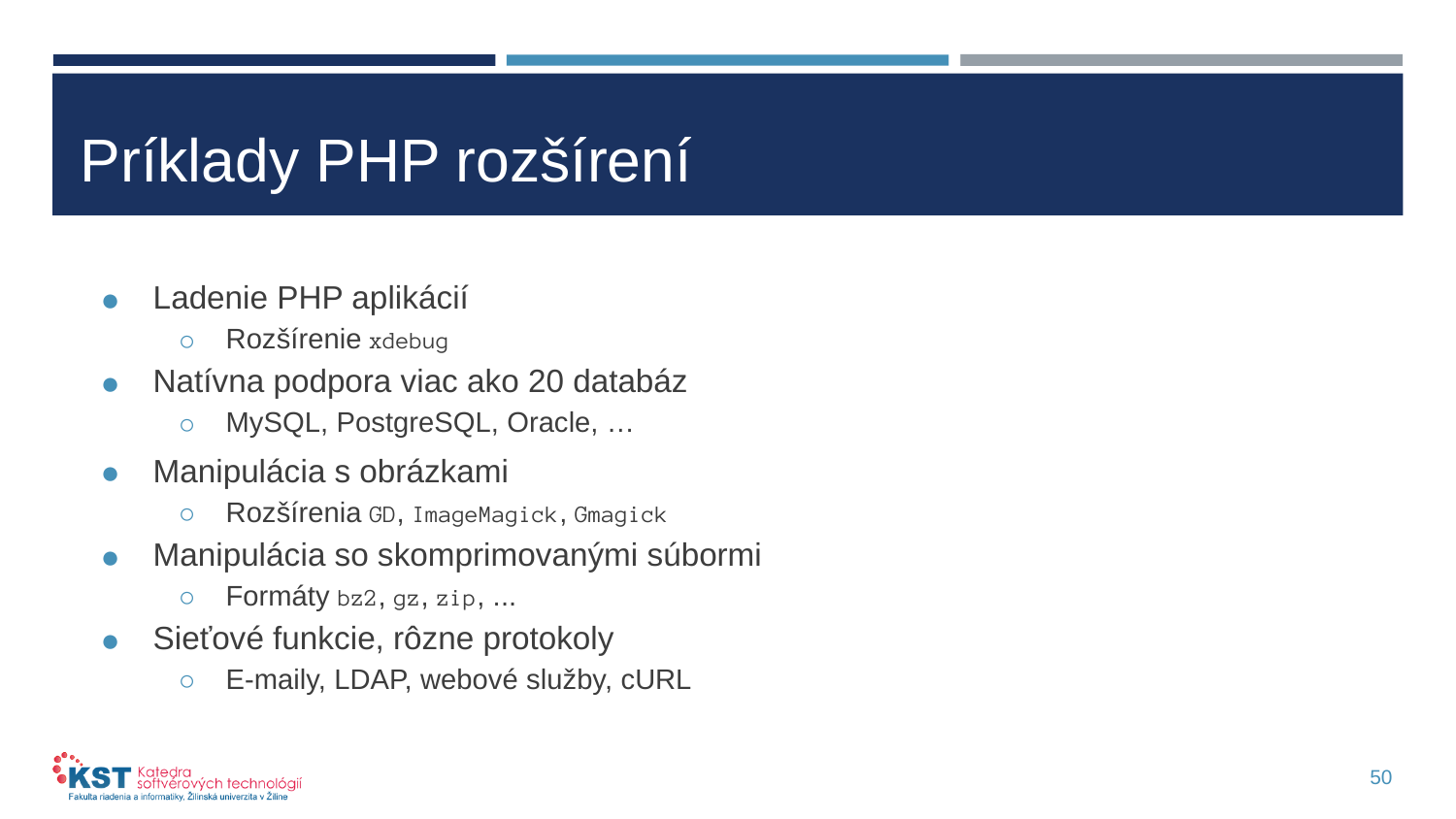

# Príklady PHP rozšírení
Ladenie PHP aplikácií
Rozšírenie xdebug
Natívna podpora viac ako 20 databáz
MySQL, PostgreSQL, Oracle, …
Manipulácia s obrázkami
Rozšírenia GD, ImageMagick, Gmagick
Manipulácia so skomprimovanými súbormi
Formáty bz2, gz, zip, ...
Sieťové funkcie, rôzne protokoly
E-maily, LDAP, webové služby, cURL

50